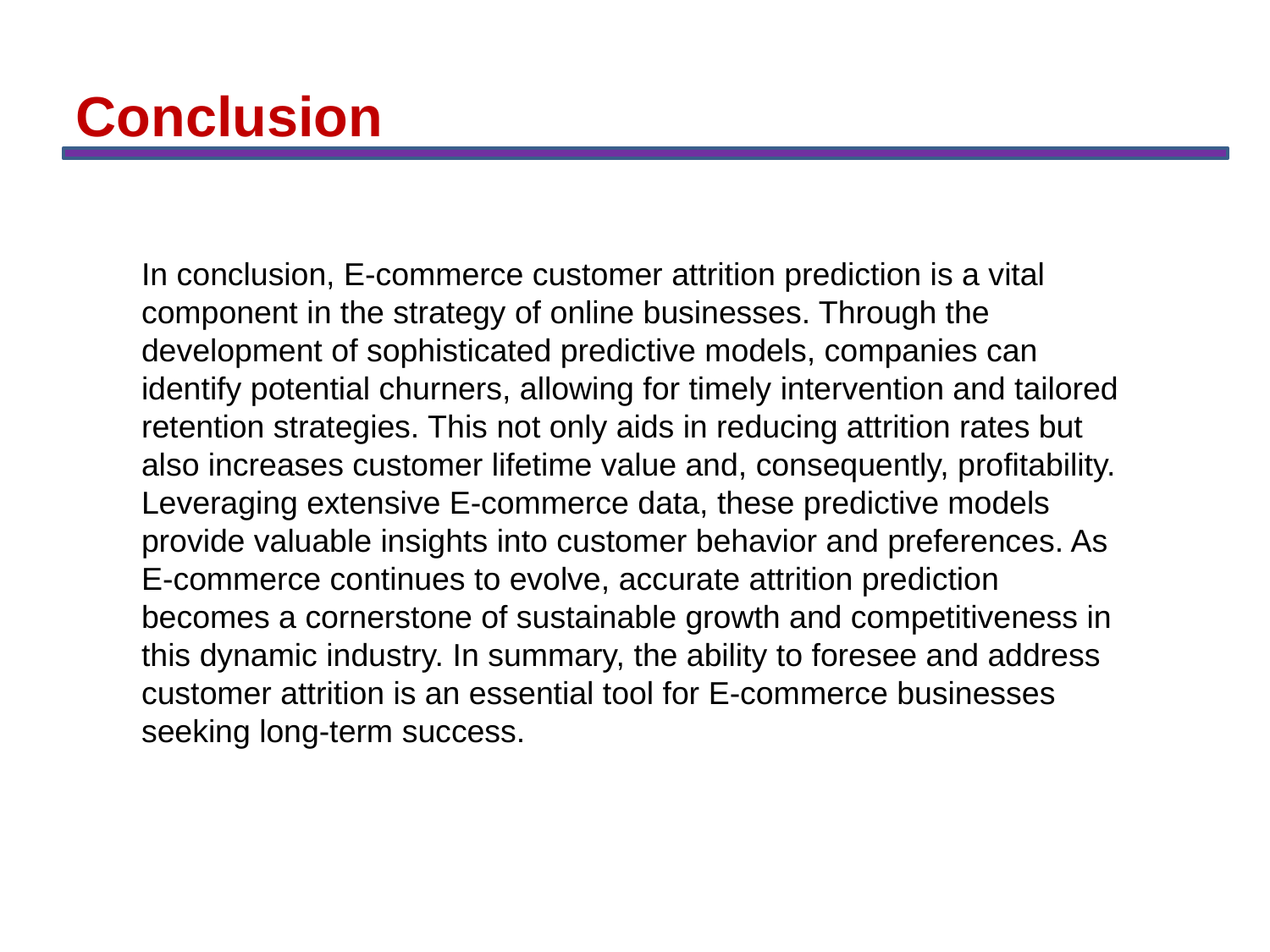

Conclusion

In conclusion, E-commerce customer attrition prediction is a vital component in the strategy of online businesses. Through the development of sophisticated predictive models, companies can identify potential churners, allowing for timely intervention and tailored retention strategies. This not only aids in reducing attrition rates but also increases customer lifetime value and, consequently, profitability. Leveraging extensive E-commerce data, these predictive models provide valuable insights into customer behavior and preferences. As E-commerce continues to evolve, accurate attrition prediction becomes a cornerstone of sustainable growth and competitiveness in this dynamic industry. In summary, the ability to foresee and address customer attrition is an essential tool for E-commerce businesses seeking long-term success.